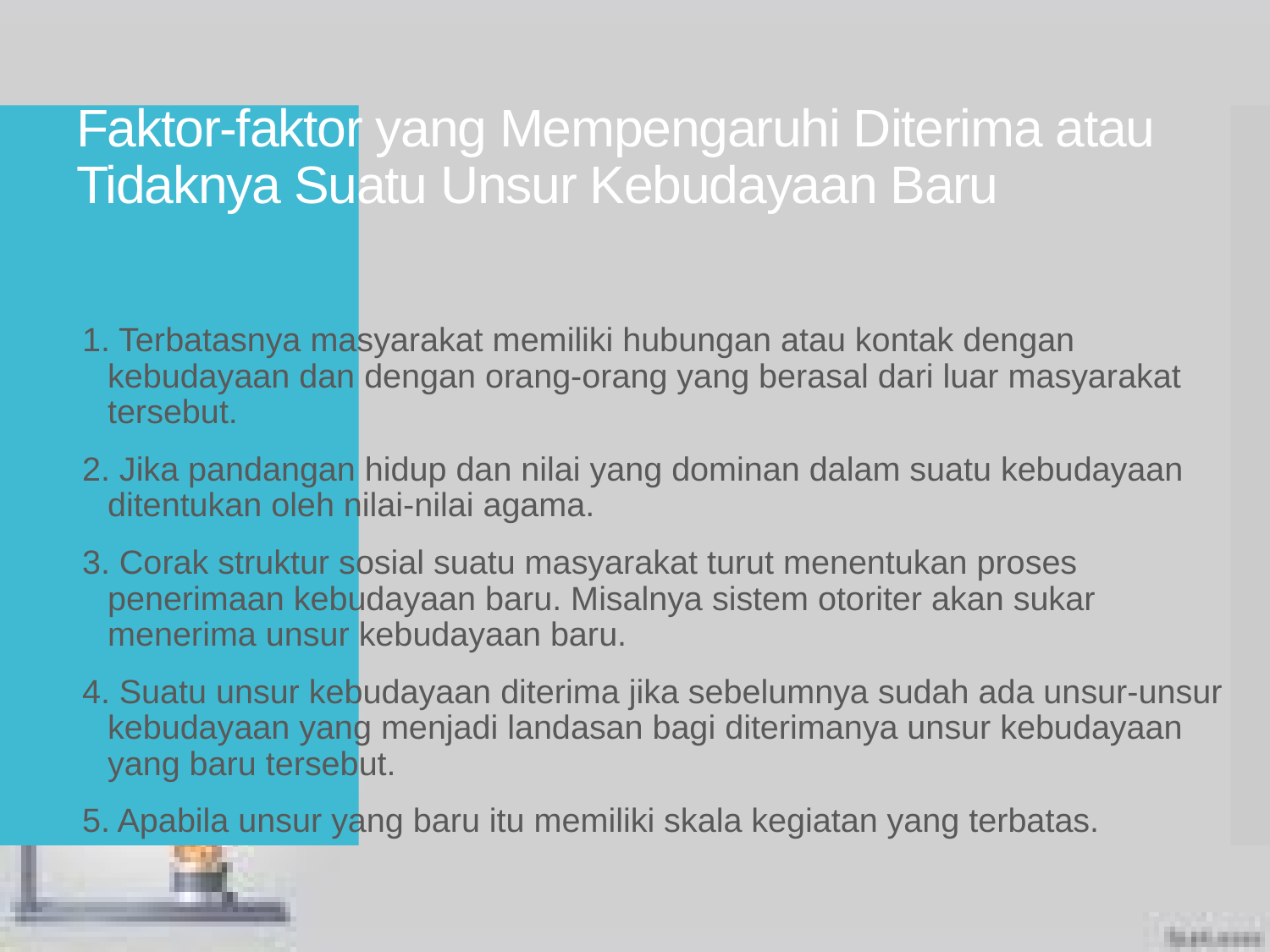

# Faktor-faktor yang Mempengaruhi Diterima atau Tidaknya Suatu Unsur Kebudayaan Baru
1. Terbatasnya masyarakat memiliki hubungan atau kontak dengan kebudayaan dan dengan orang-orang yang berasal dari luar masyarakat tersebut.
2. Jika pandangan hidup dan nilai yang dominan dalam suatu kebudayaan ditentukan oleh nilai-nilai agama.
3. Corak struktur sosial suatu masyarakat turut menentukan proses penerimaan kebudayaan baru. Misalnya sistem otoriter akan sukar menerima unsur kebudayaan baru.
4. Suatu unsur kebudayaan diterima jika sebelumnya sudah ada unsur-unsur kebudayaan yang menjadi landasan bagi diterimanya unsur kebudayaan yang baru tersebut.
5. Apabila unsur yang baru itu memiliki skala kegiatan yang terbatas.